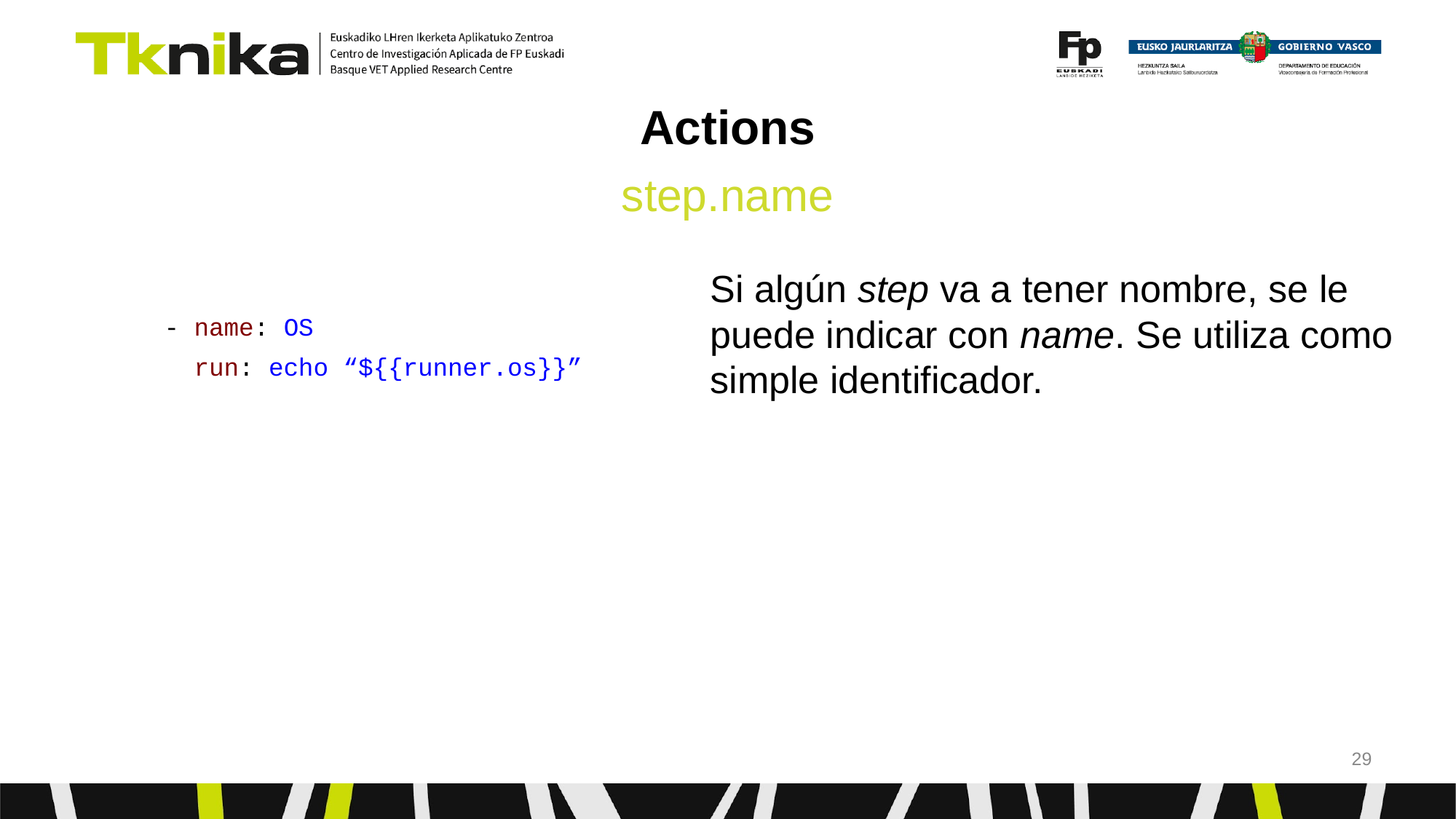

# Actions
step.name

     - name: OS
       run: echo “${{runner.os}}”

Si algún step va a tener nombre, se le puede indicar con name. Se utiliza como simple identificador.
29